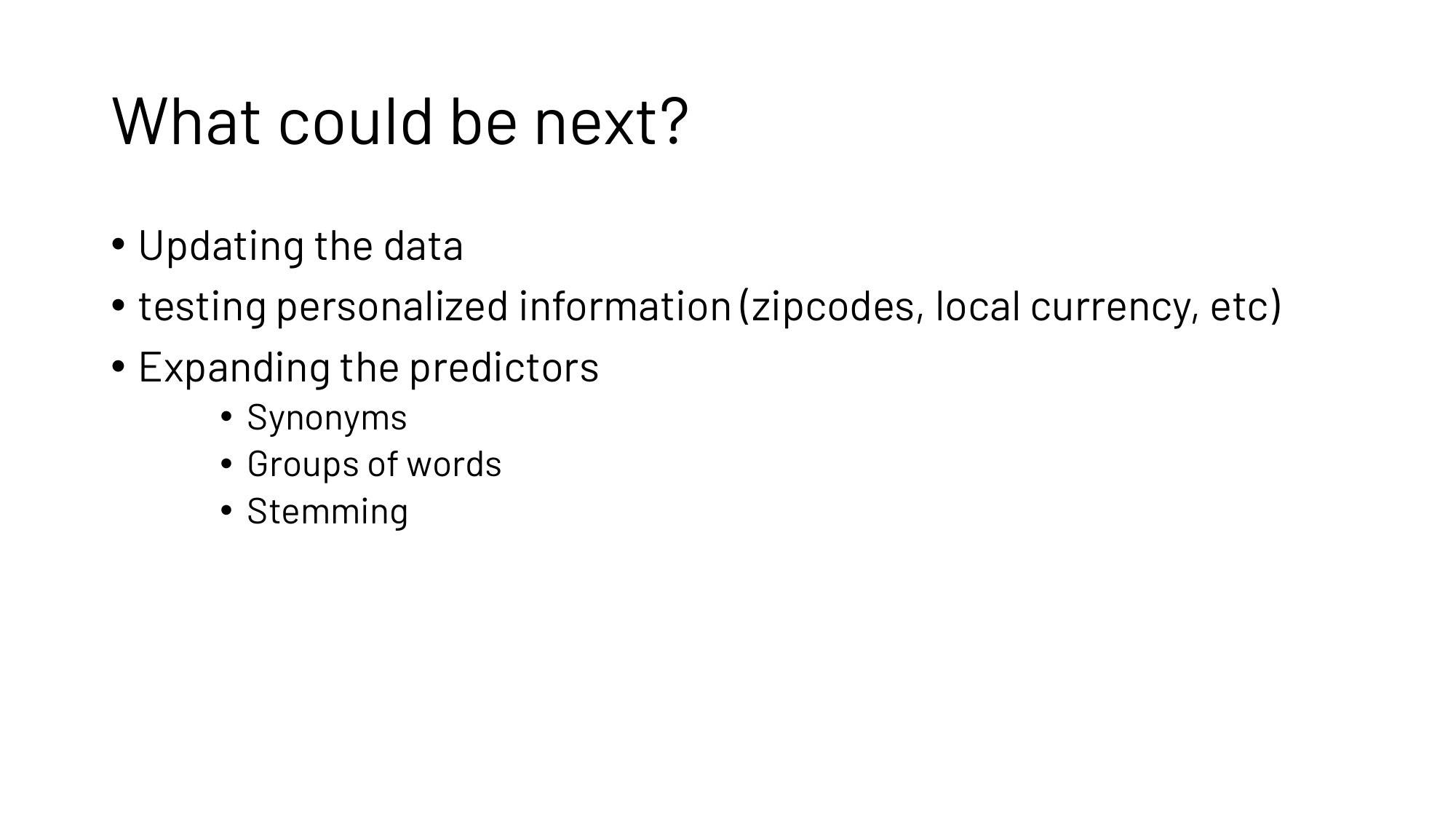

# What could be next?
Updating the data
testing personalized information (zipcodes, local currency, etc)
Expanding the predictors
Synonyms
Groups of words
Stemming